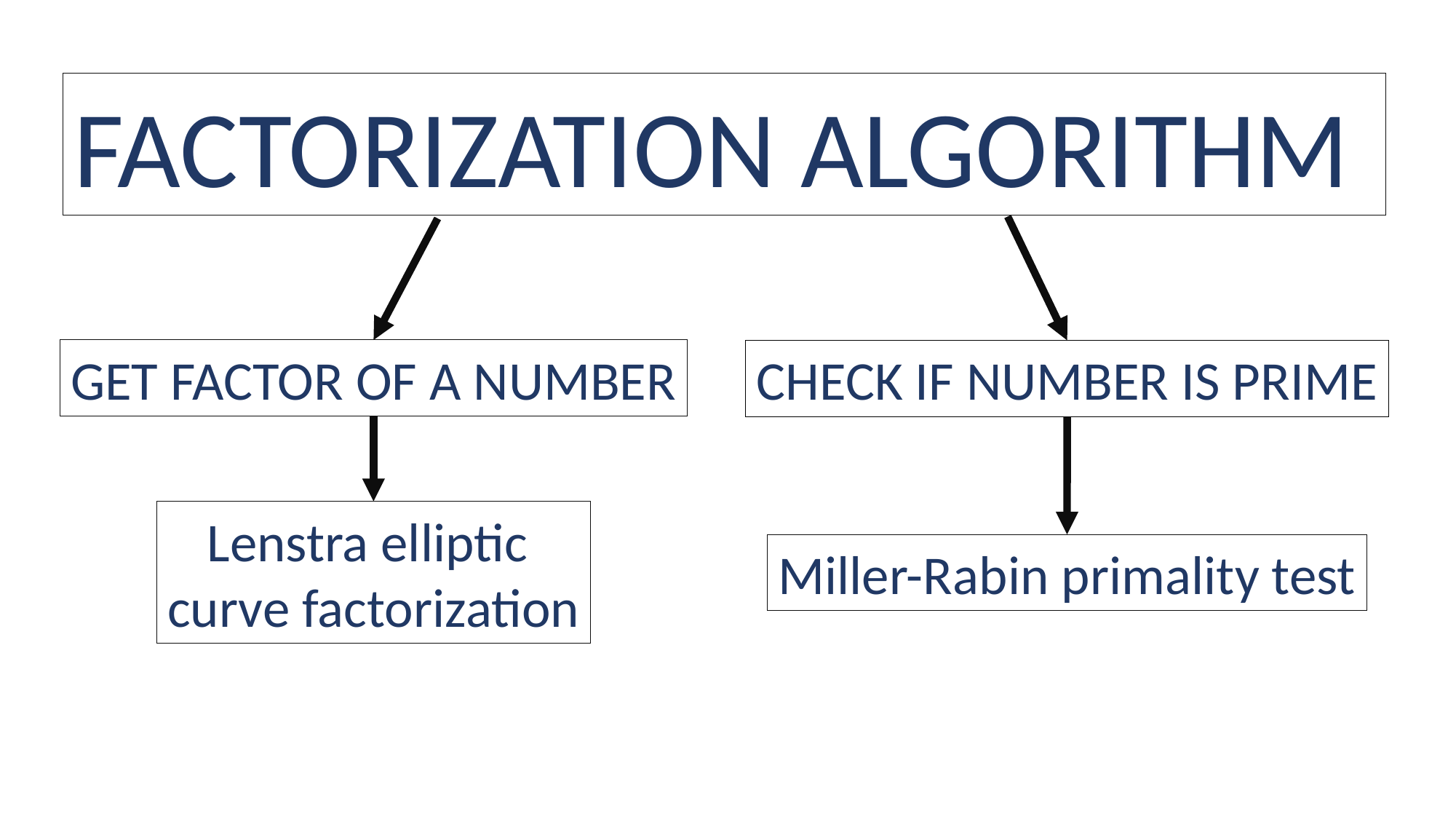

FACTORIZATION ALGORITHM
GET FACTOR OF A NUMBER
CHECK IF NUMBER IS PRIME
Lenstra elliptic
curve factorization
Miller-Rabin primality test